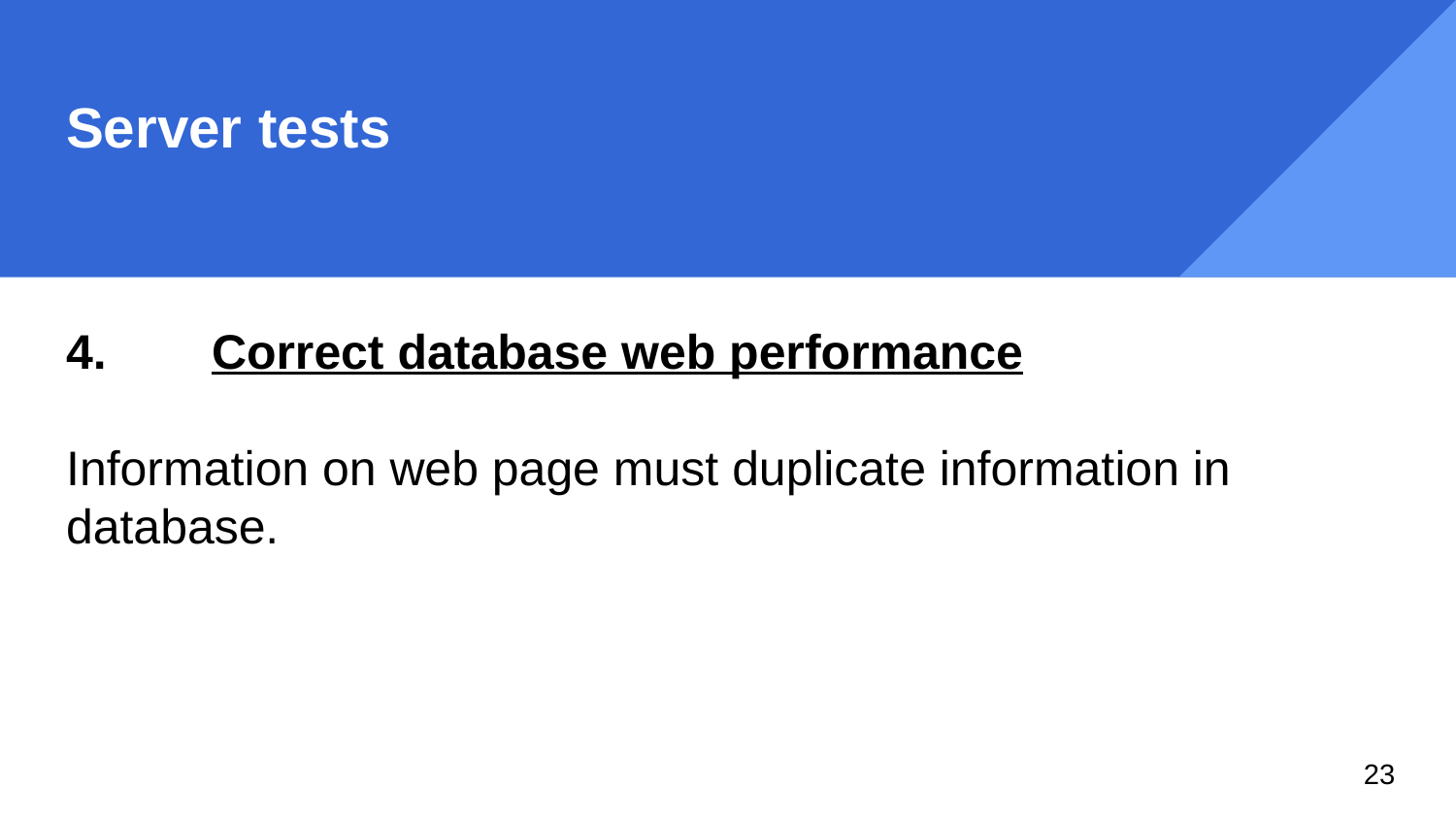

# Server tests

4.	Correct database web performance

Information on web page must duplicate information in database.
23